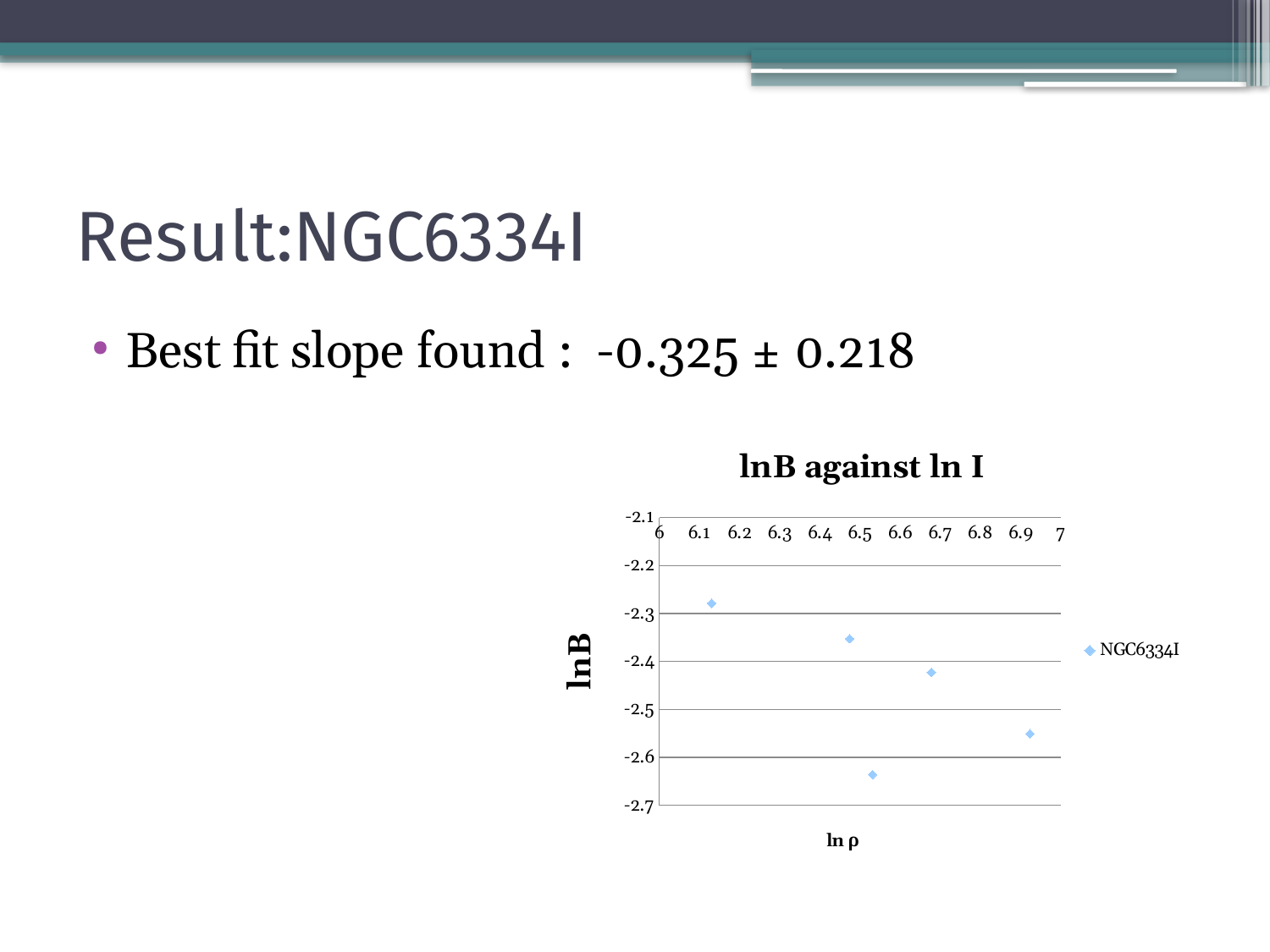

# Result:NGC6334I
Best fit slope found :  -0.325 ± 0.218

### Chart: lnB against ln I

| Category |  |
|---|---|